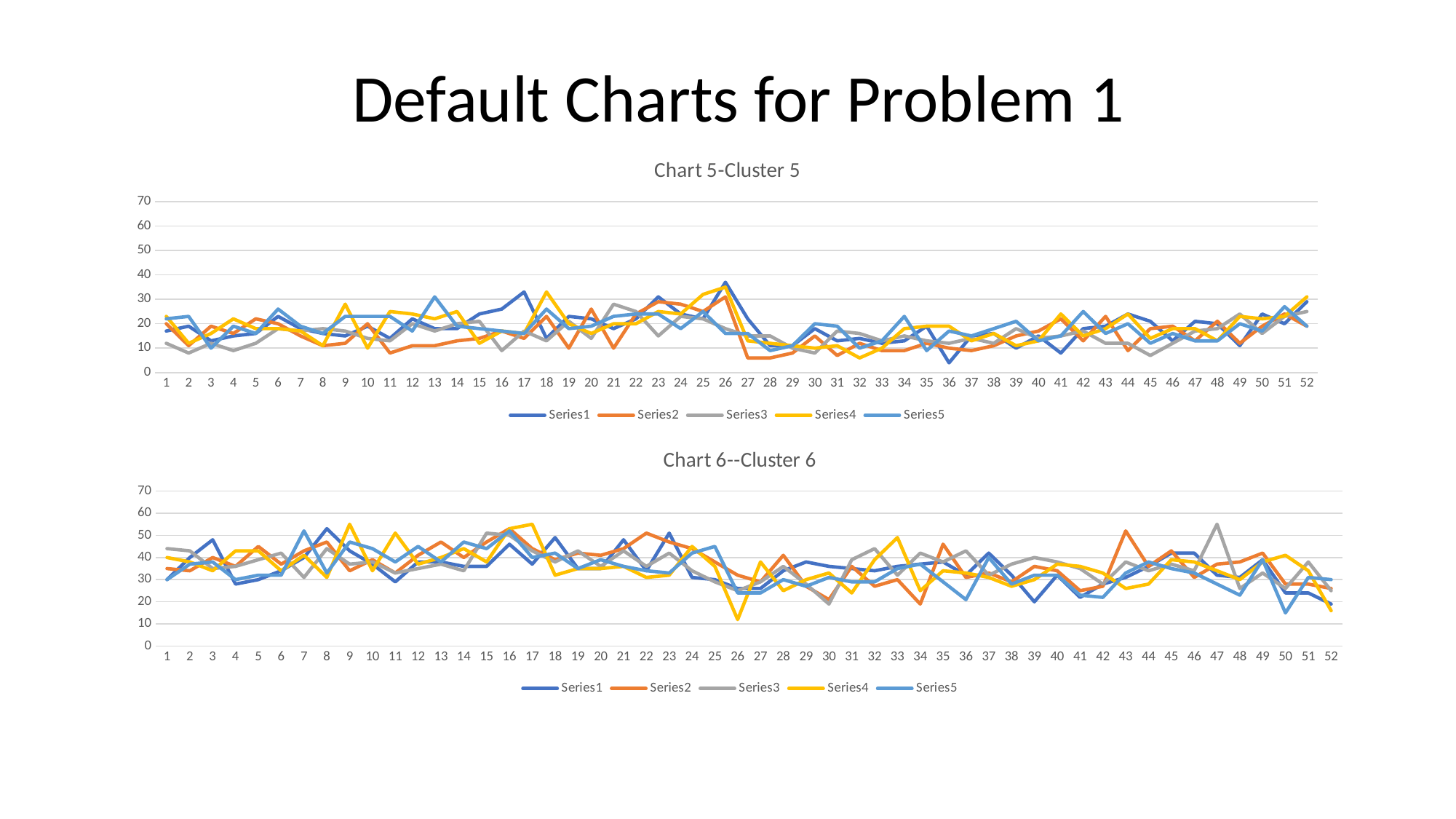

# Default Charts for Problem 1

### Chart: Chart 5-Cluster 5

| Category |  |  |  |  |  |
|---|---|---|---|---|---|

### Chart: Chart 6--Cluster 6

| Category |  |  |  |  |  |
|---|---|---|---|---|---|